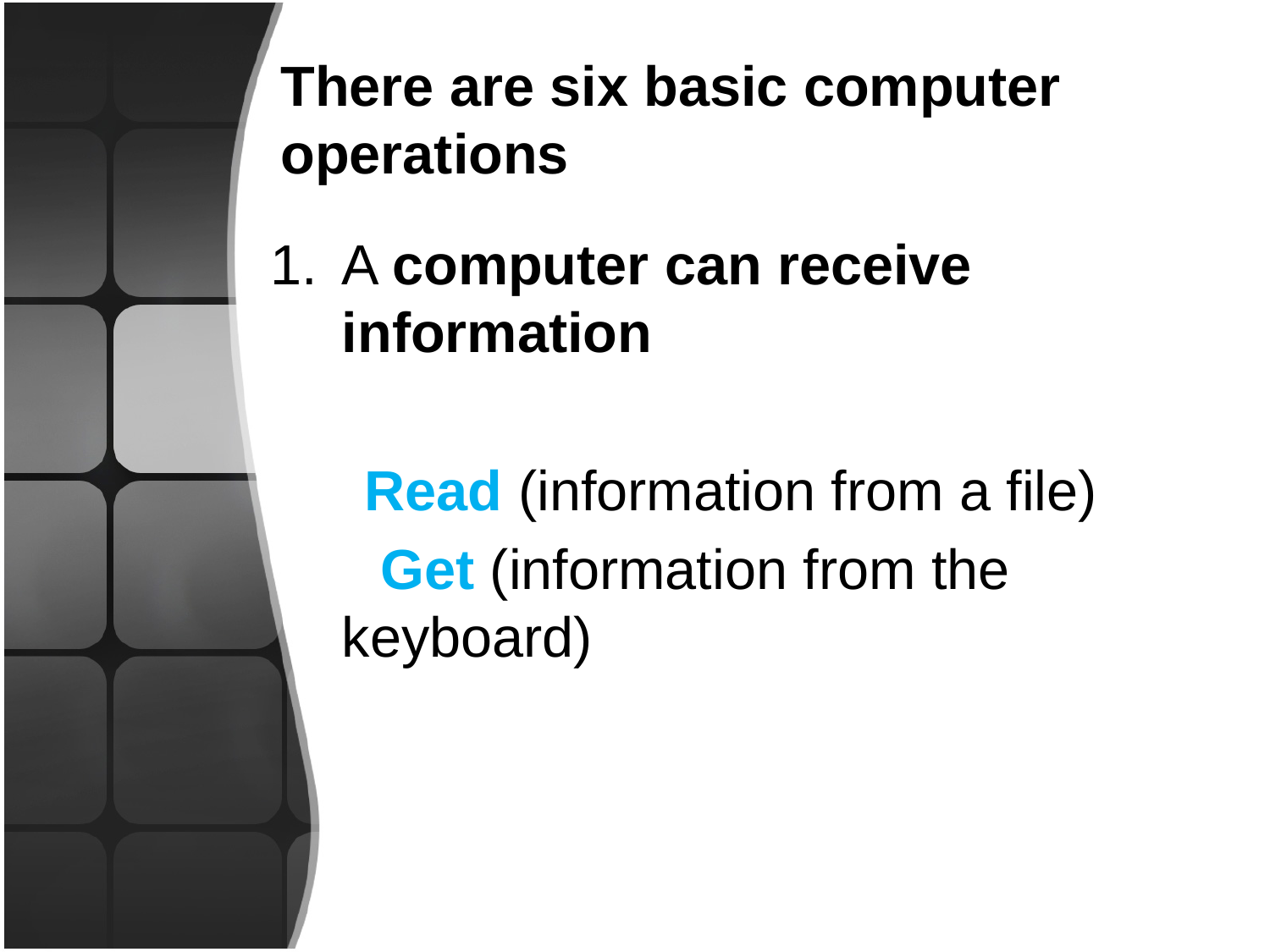

# There are six basic computer operations
A computer can receive information

      Read (information from a file)
       Get (information from the keyboard)